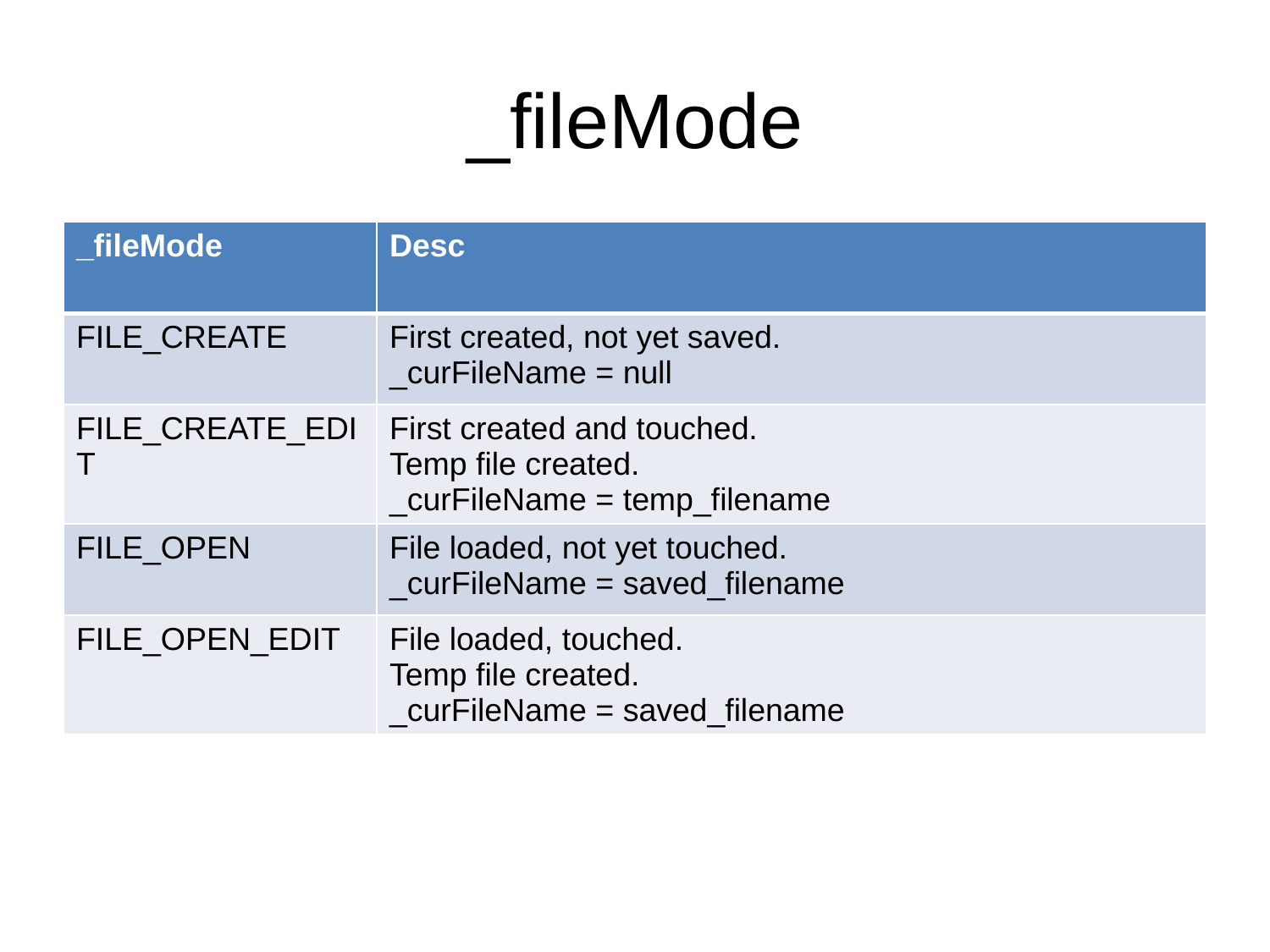

# _fileMode
| \_fileMode | Desc |
| --- | --- |
| FILE\_CREATE | First created, not yet saved. \_curFileName = null |
| FILE\_CREATE\_EDIT | First created and touched. Temp file created. \_curFileName = temp\_filename |
| FILE\_OPEN | File loaded, not yet touched. \_curFileName = saved\_filename |
| FILE\_OPEN\_EDIT | File loaded, touched. Temp file created. \_curFileName = saved\_filename |